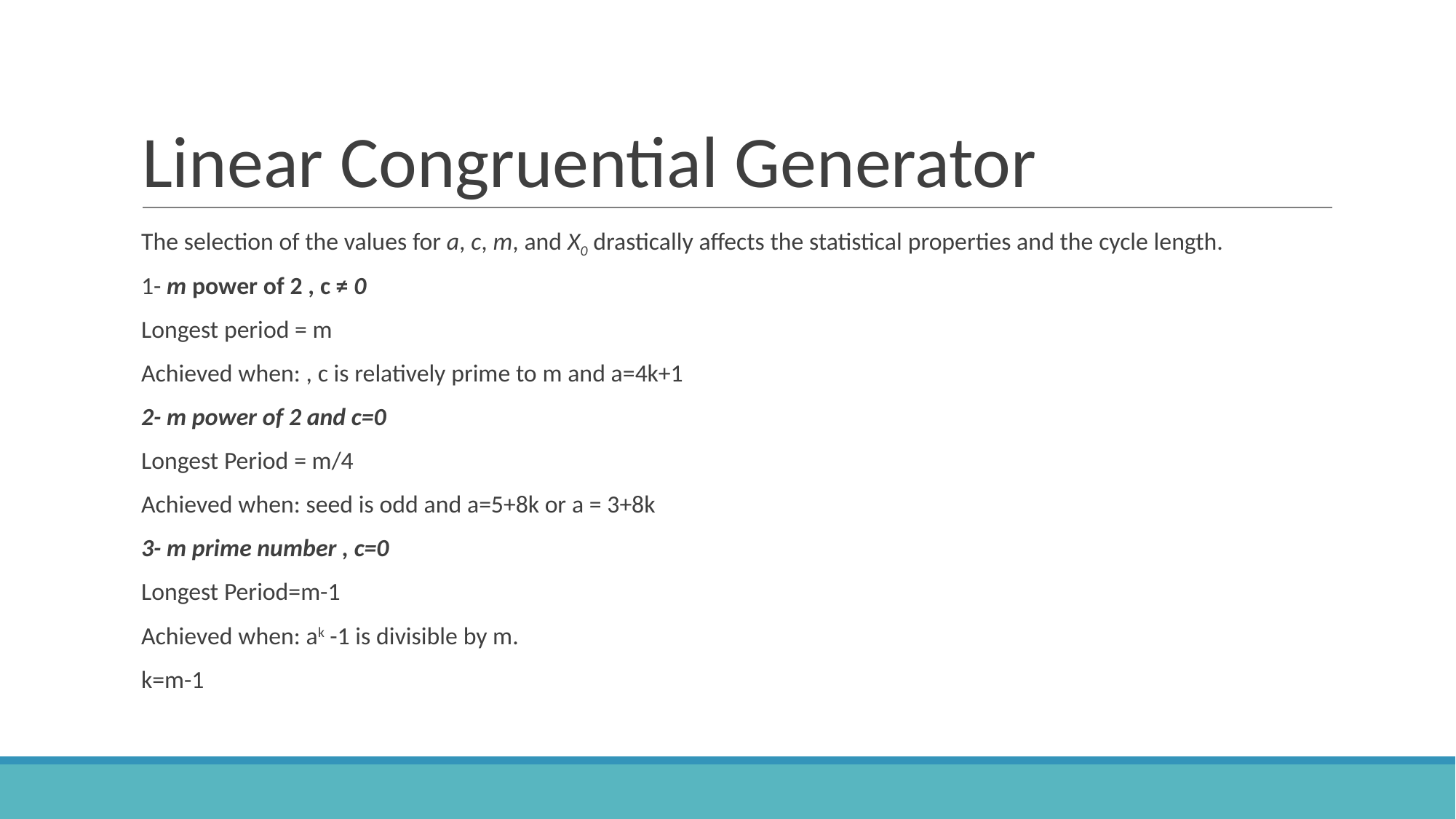

# Linear Congruential Generator
The selection of the values for a, c, m, and X0 drastically affects the statistical properties and the cycle length.
1- m power of 2 , c ≠ 0
Longest period = m
Achieved when: , c is relatively prime to m and a=4k+1
2- m power of 2 and c=0
Longest Period = m/4
Achieved when: seed is odd and a=5+8k or a = 3+8k
3- m prime number , c=0
Longest Period=m-1
Achieved when: ak -1 is divisible by m.
k=m-1